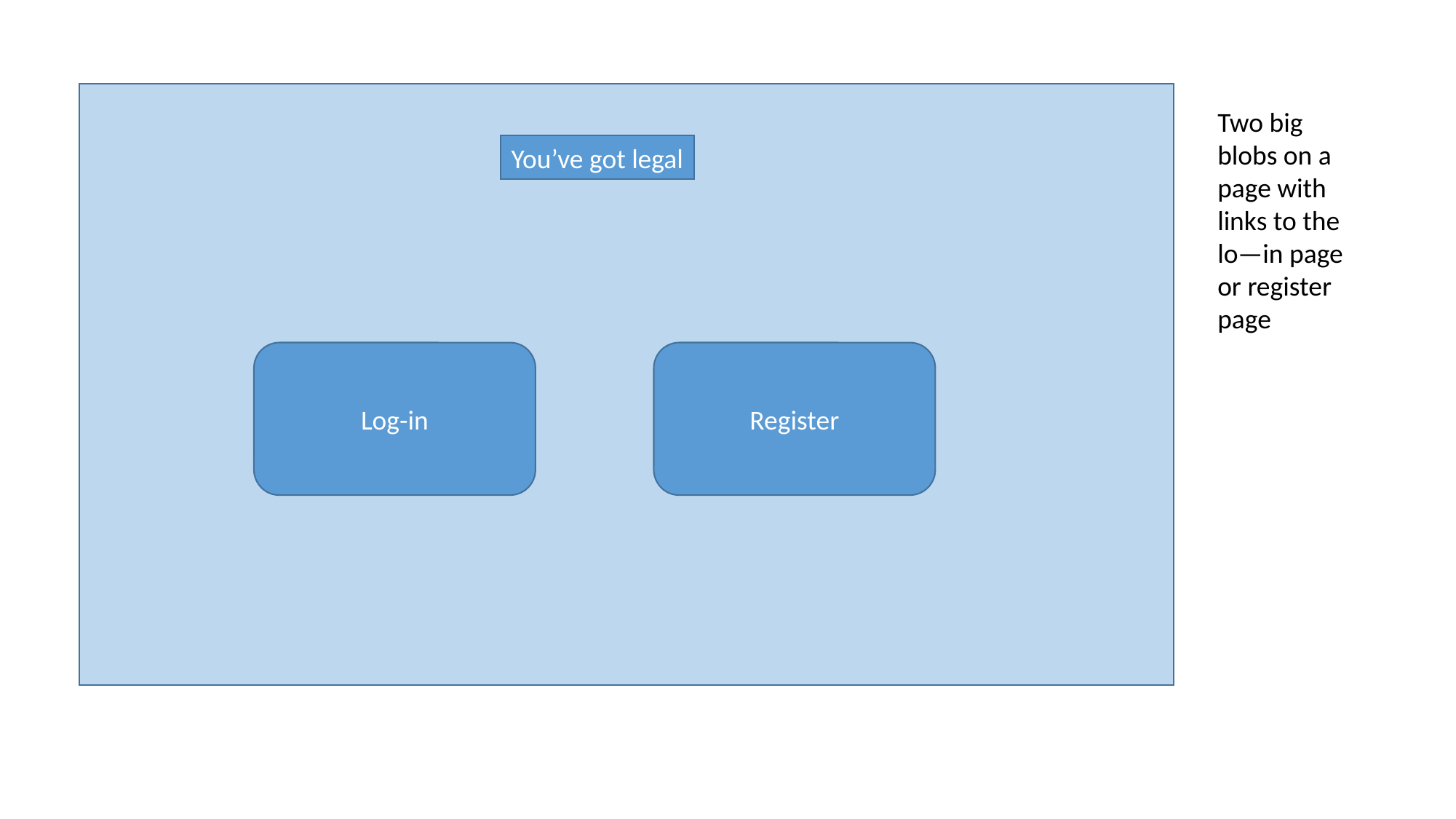

Two big blobs on a page with links to the lo—in page or register page

You’ve got legal
Register
Log-in